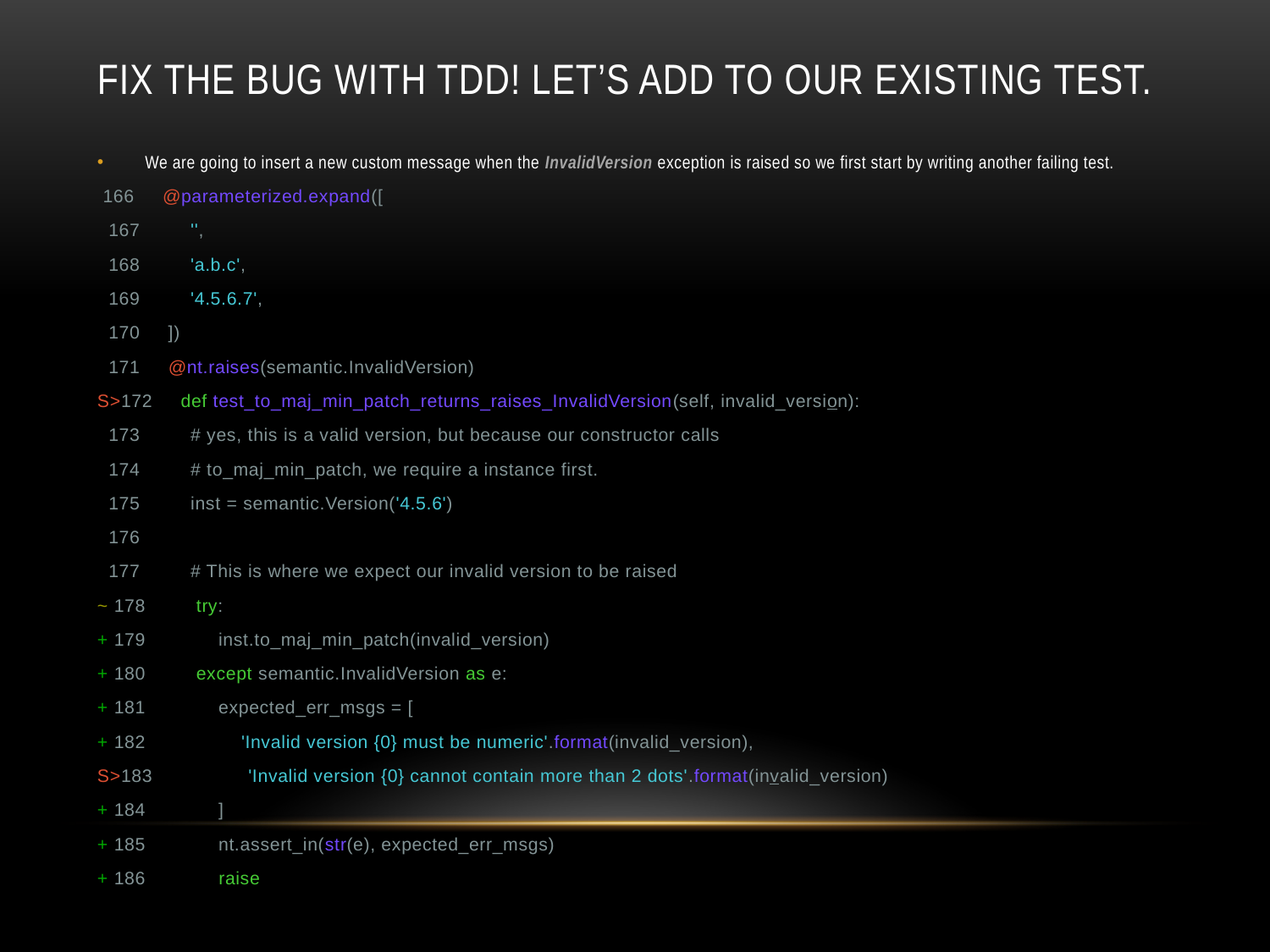

# FIX The BUG with TDD! Let’s add to our existing test.
We are going to insert a new custom message when the InvalidVersion exception is raised so we first start by writing another failing test.
 166     @parameterized.expand([
  167         '',
  168         'a.b.c',
  169         '4.5.6.7',
  170     ])
  171     @nt.raises(semantic.InvalidVersion)
S>172     def test_to_maj_min_patch_returns_raises_InvalidVersion(self, invalid_version):
  173         # yes, this is a valid version, but because our constructor calls
  174         # to_maj_min_patch, we require a instance first.
  175         inst = semantic.Version('4.5.6')
  176
  177         # This is where we expect our invalid version to be raised
~ 178         try:
+ 179             inst.to_maj_min_patch(invalid_version)
+ 180         except semantic.InvalidVersion as e:
+ 181             expected_err_msgs = [
+ 182                 'Invalid version {0} must be numeric'.format(invalid_version),
S>183                 'Invalid version {0} cannot contain more than 2 dots'.format(invalid_version)
+ 184             ]
+ 185             nt.assert_in(str(e), expected_err_msgs)
+ 186             raise